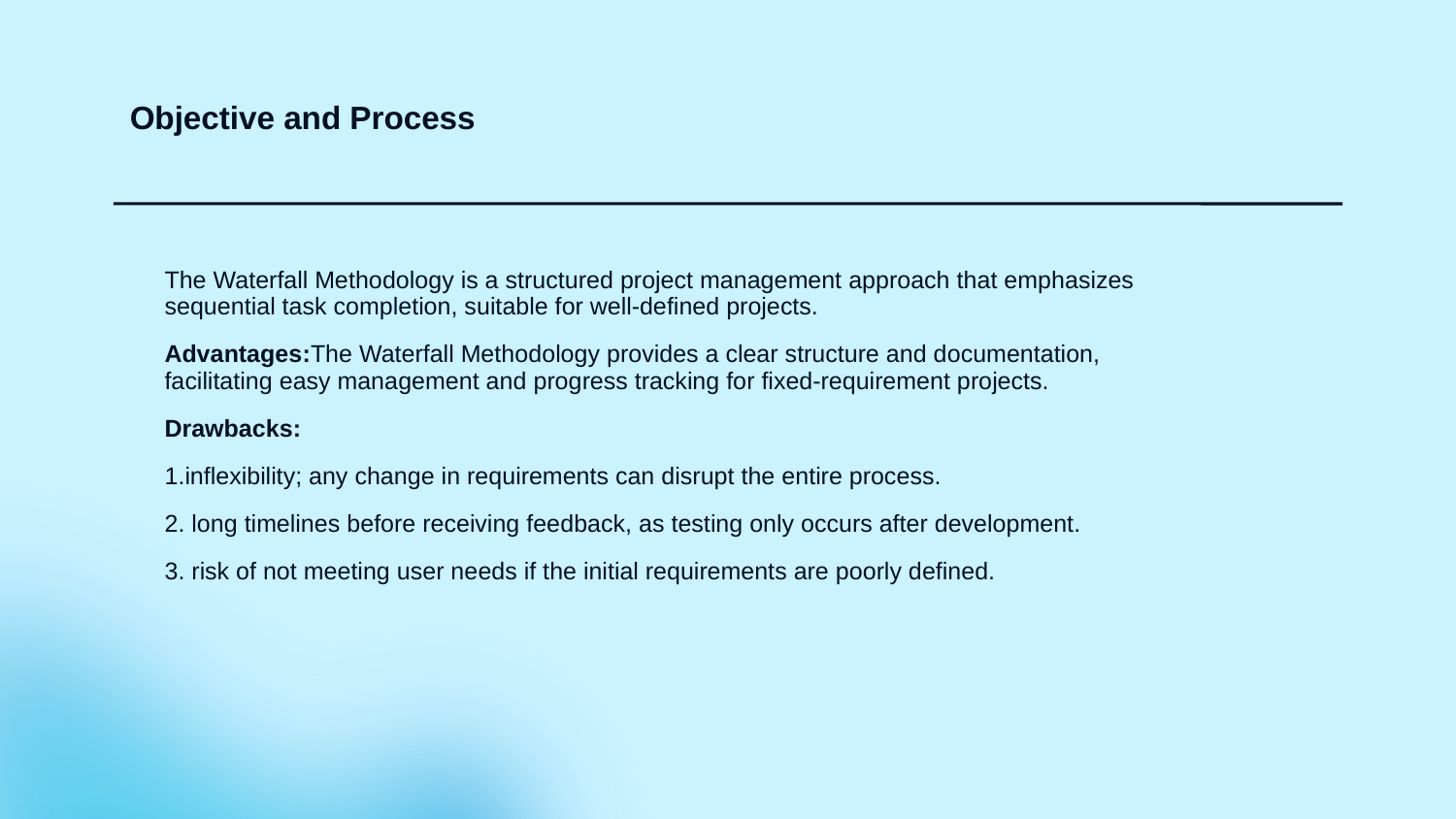

# Objective and Process
The Waterfall Methodology is a structured project management approach that emphasizes sequential task completion, suitable for well-defined projects.
Advantages:The Waterfall Methodology provides a clear structure and documentation, facilitating easy management and progress tracking for fixed-requirement projects.
Drawbacks:
1.inflexibility; any change in requirements can disrupt the entire process.
2. long timelines before receiving feedback, as testing only occurs after development.
3. risk of not meeting user needs if the initial requirements are poorly defined.